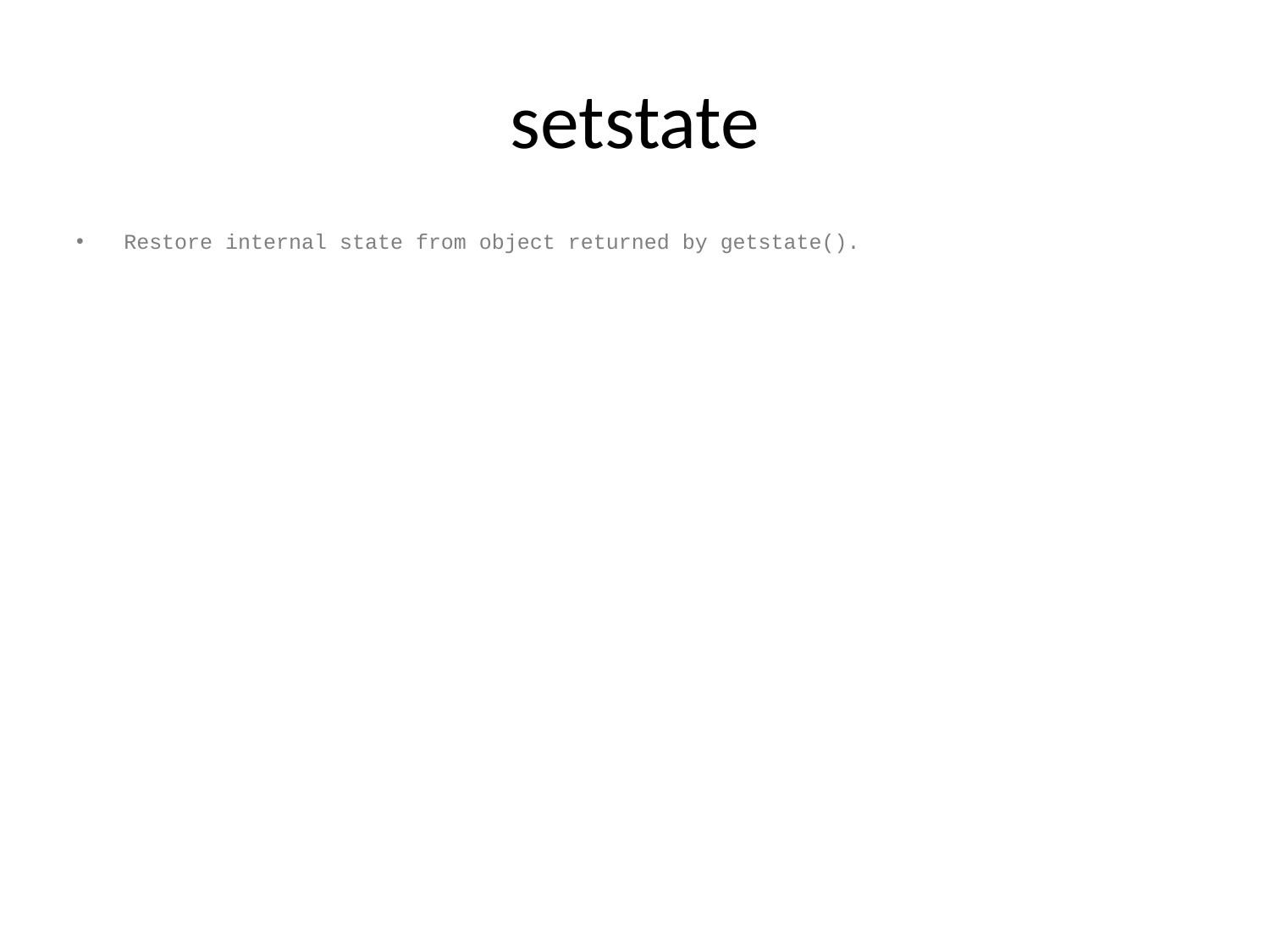

# setstate
Restore internal state from object returned by getstate().